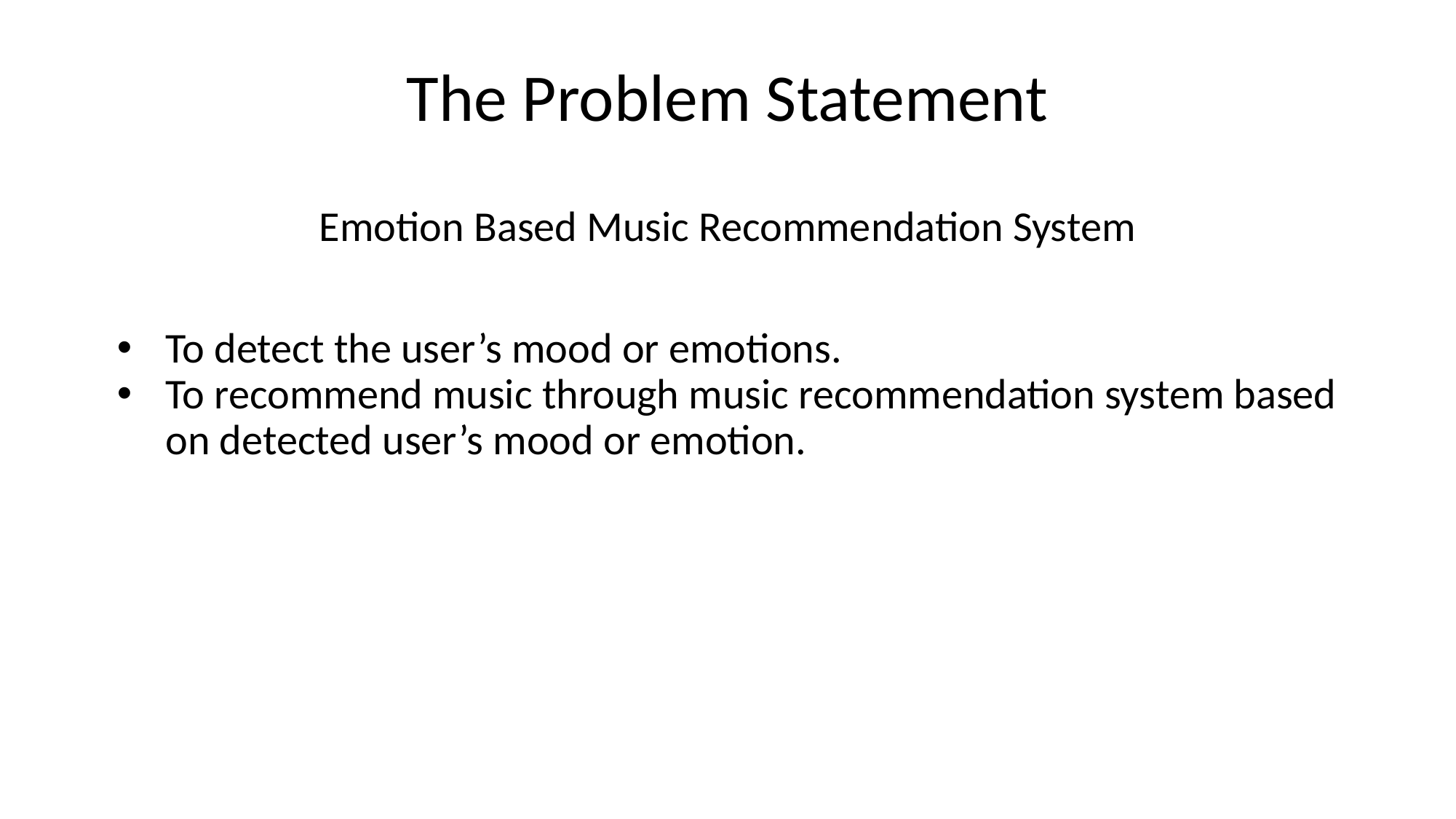

# The Problem Statement
Emotion Based Music Recommendation System

To detect the user’s mood or emotions.
To recommend music through music recommendation system based on detected user’s mood or emotion.